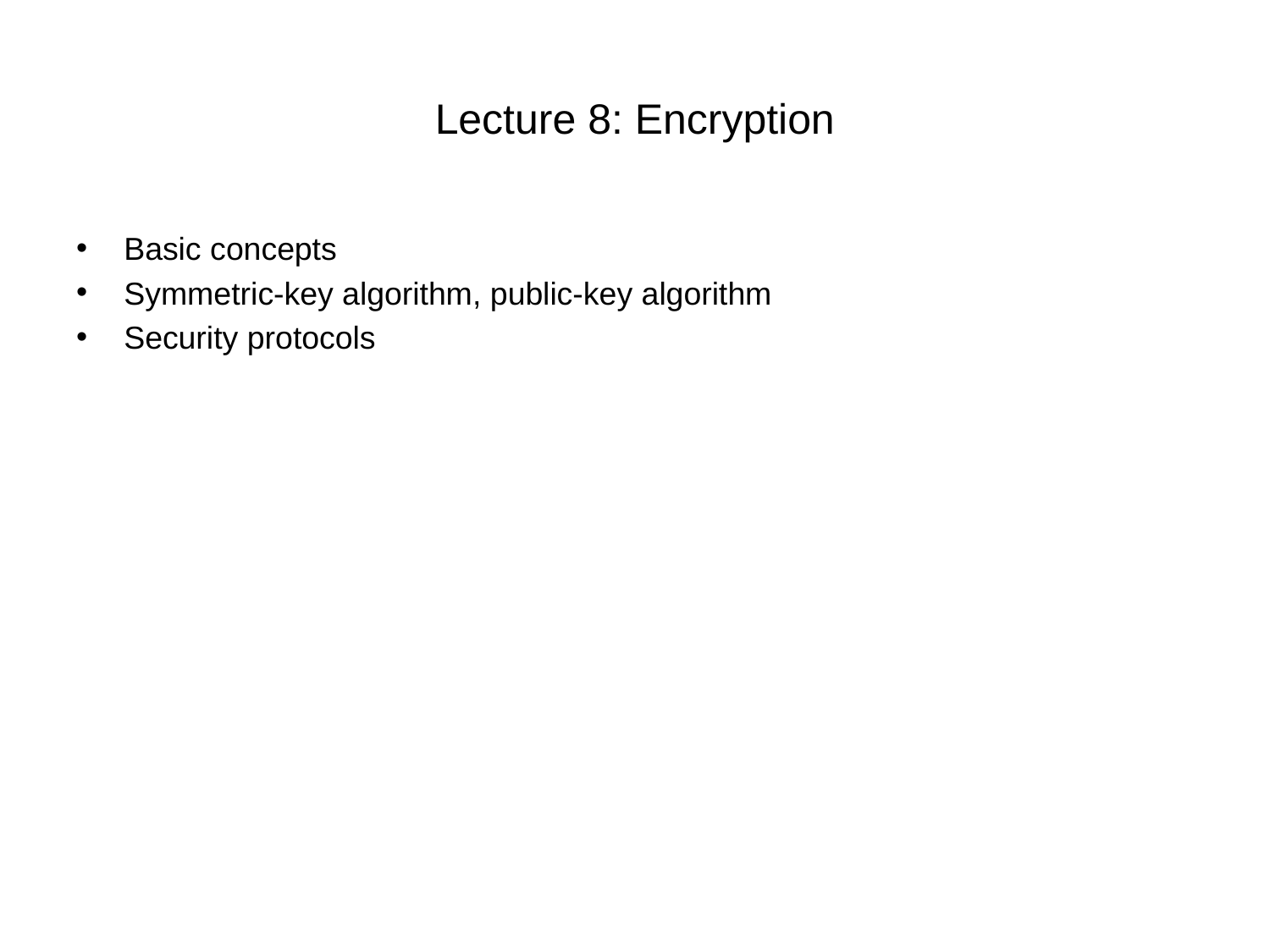

# Lecture 8: Encryption
Basic concepts
Symmetric-key algorithm, public-key algorithm
Security protocols